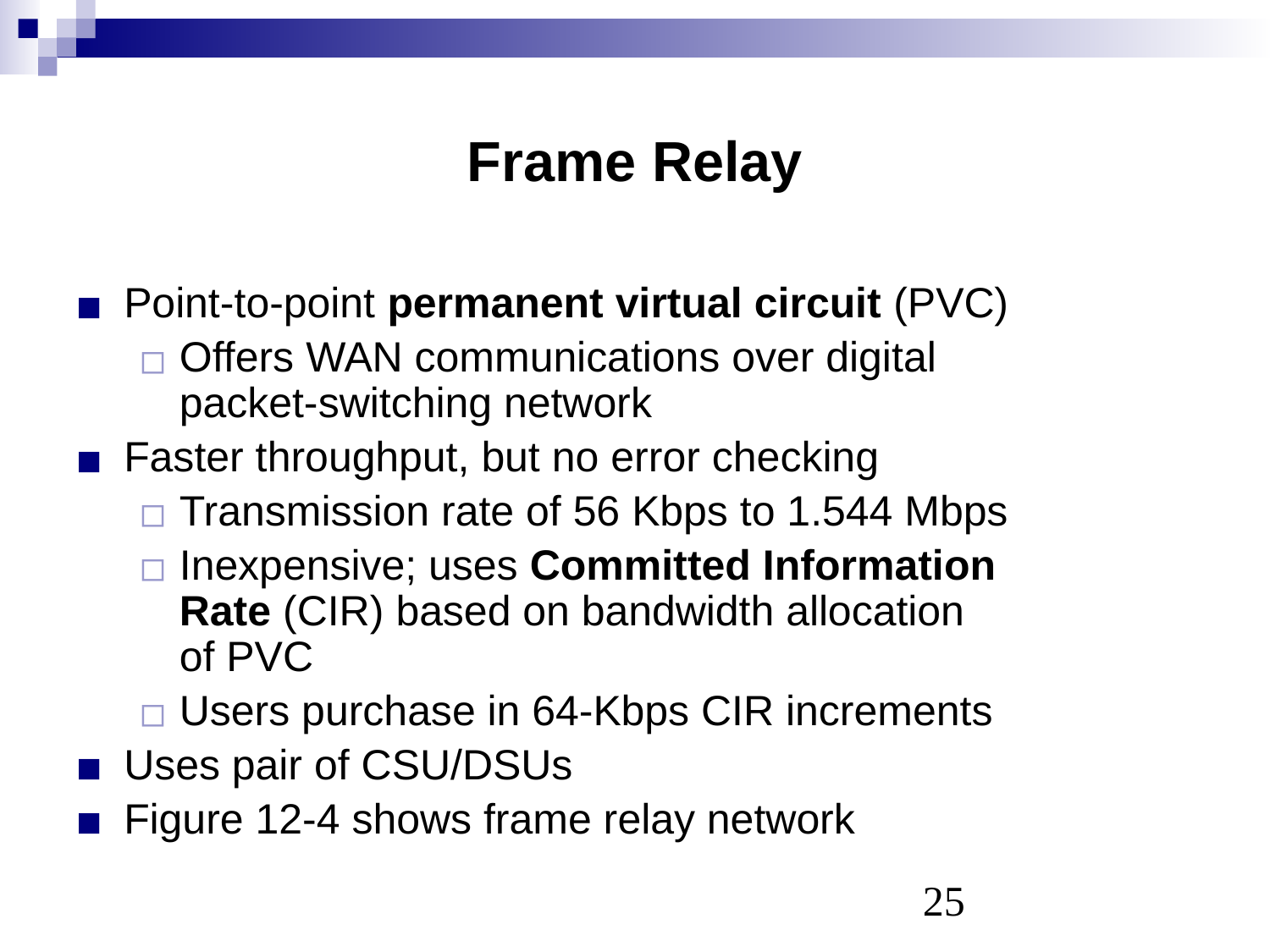

# Frame Relay
Point-to-point permanent virtual circuit (PVC)
Offers WAN communications over digital
packet-switching network
Faster throughput, but no error checking
Transmission rate of 56 Kbps to 1.544 Mbps
Inexpensive; uses Committed Information
Rate (CIR) based on bandwidth allocation
of PVC
Users purchase in 64-Kbps CIR increments
Uses pair of CSU/DSUs
Figure 12-4 shows frame relay network
25